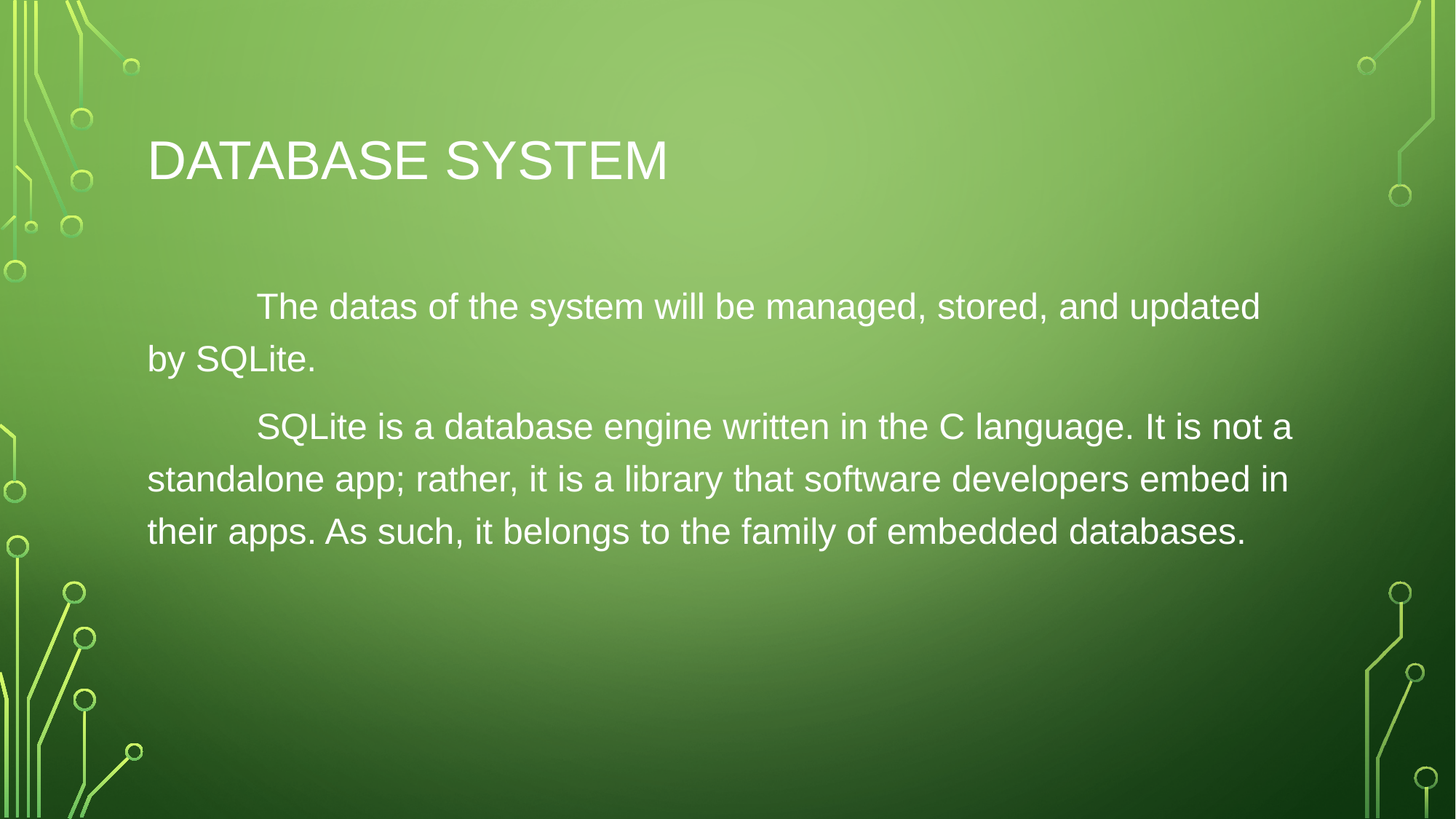

# Database System
	The datas of the system will be managed, stored, and updated by SQLite.
	SQLite is a database engine written in the C language. It is not a standalone app; rather, it is a library that software developers embed in their apps. As such, it belongs to the family of embedded databases.